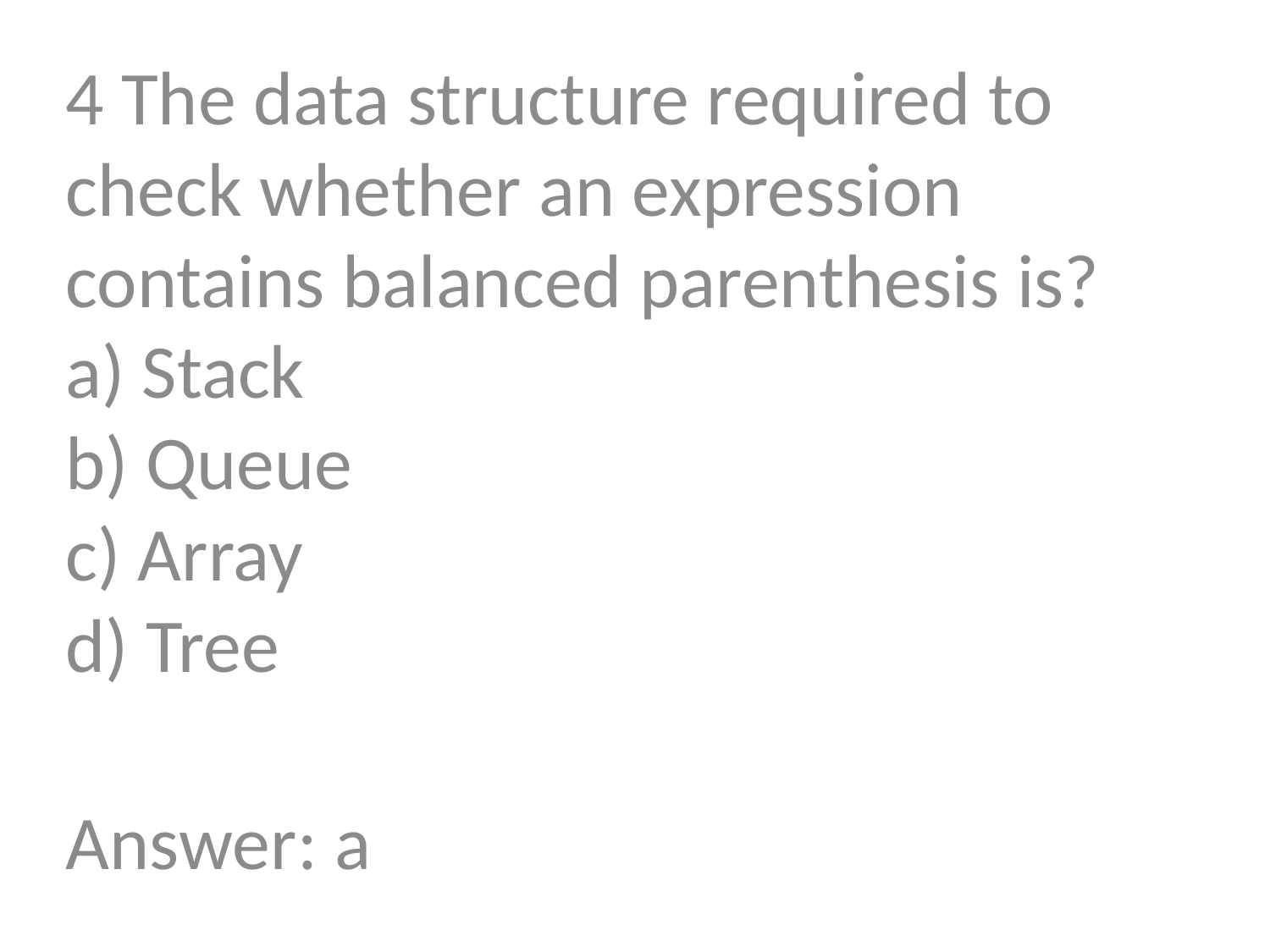

4 The data structure required to check whether an expression contains balanced parenthesis is?
a) Stack
b) Queue
c) Array
d) Tree
Answer: a